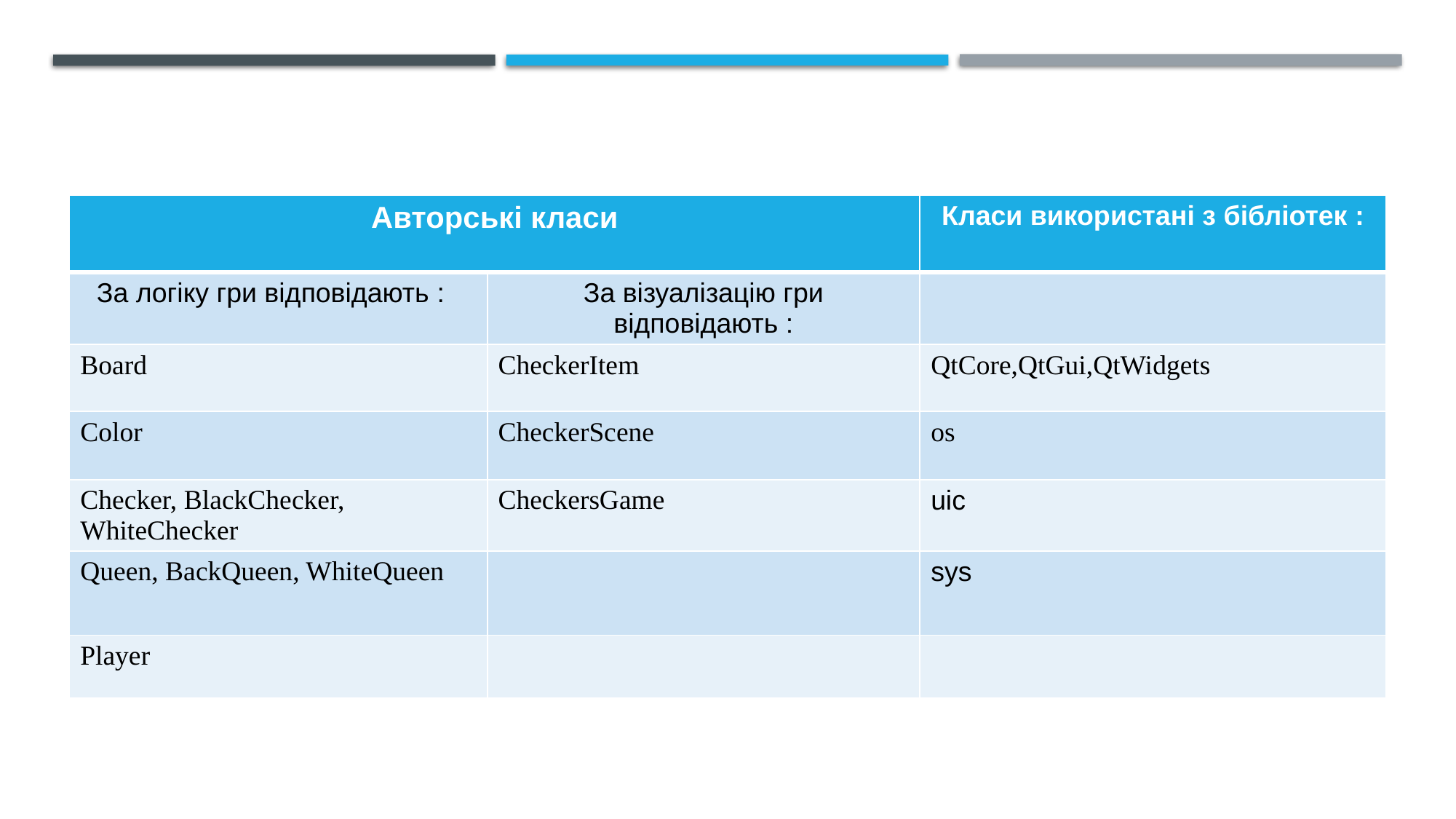

| Авторські класи |  | Класи використані з бібліотек : |
| --- | --- | --- |
| За логіку гри відповідають : | За візуалізацію гри відповідають : |  |
| Board | CheckerItem | QtCore,QtGui,QtWidgets |
| Color | CheckerScene | os |
| Checker, BlackChecker, WhiteChecker | CheckersGame | uic |
| Queen, BackQueen, WhiteQueen |  | sys |
| Player |  |  |